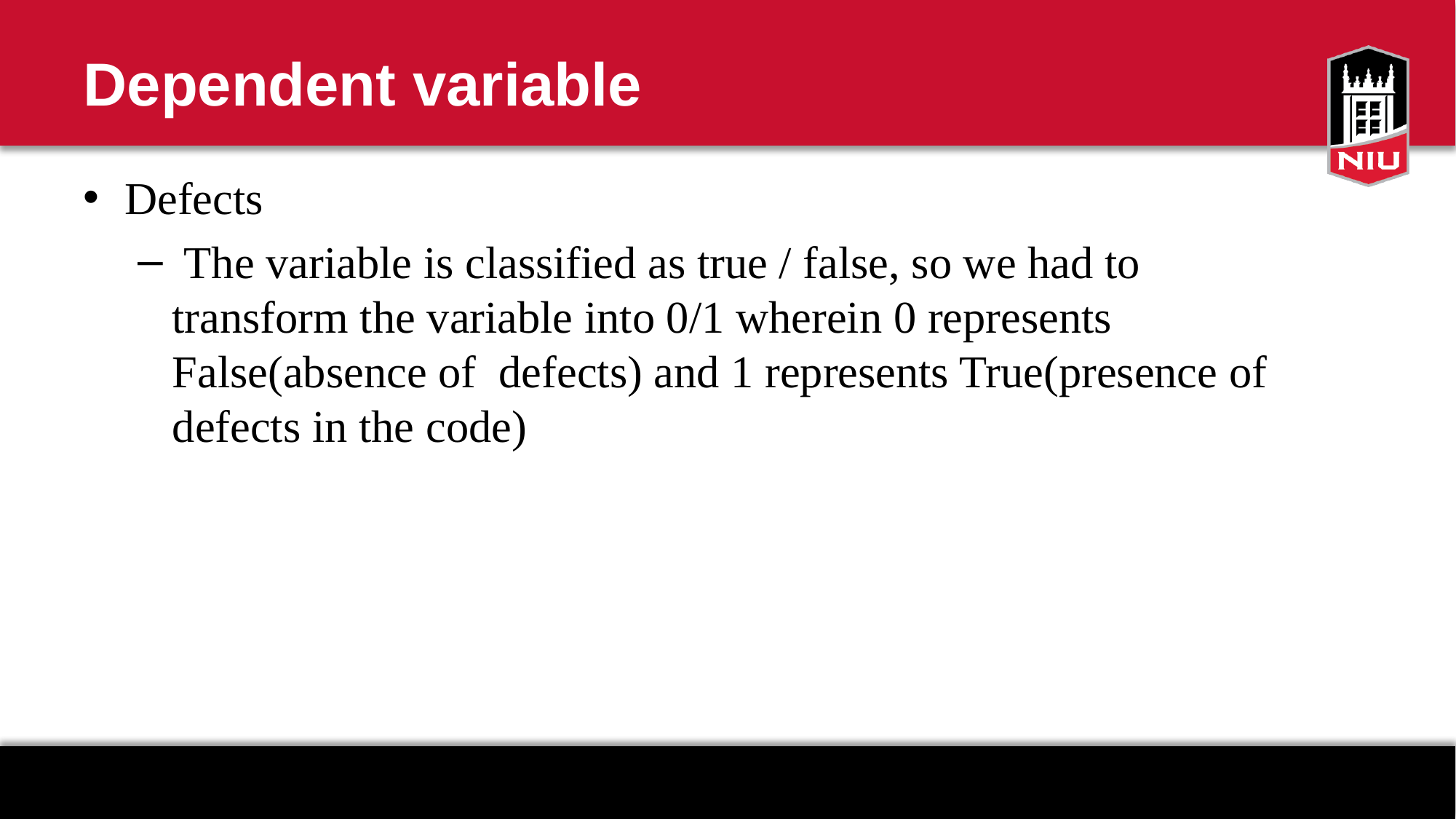

# Dependent variable
Defects
 The variable is classified as true / false, so we had to transform the variable into 0/1 wherein 0 represents False(absence of  defects) and 1 represents True(presence of defects in the code)